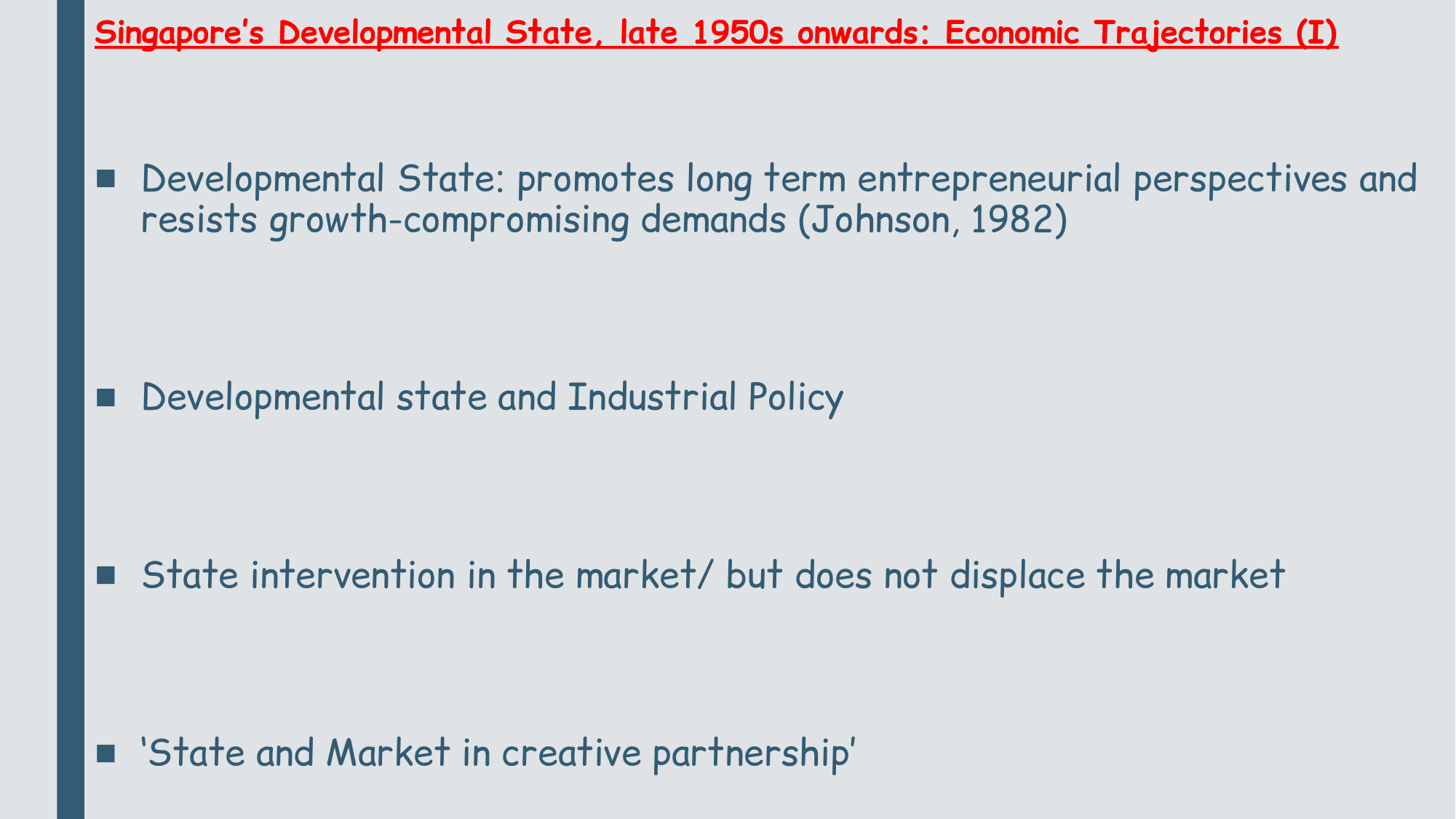

# Singapore’s Developmental State, late 1950s onwards: Economic Trajectories (I)
Developmental State: promotes long term entrepreneurial perspectives and resists growth-compromising demands (Johnson, 1982)

Developmental state and Industrial Policy

State intervention in the market/ but does not displace the market

‘State and Market in creative partnership’